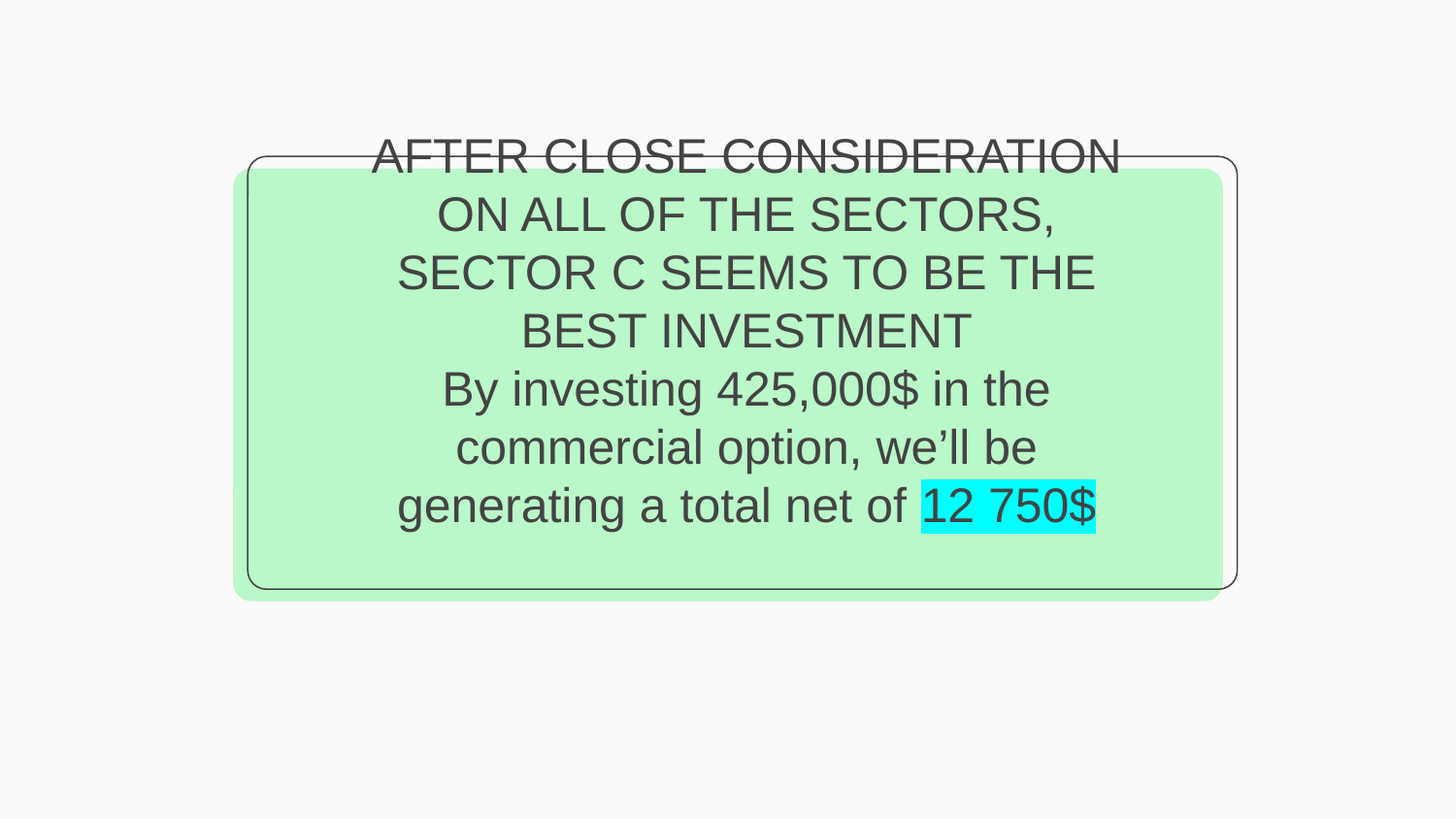

# AFTER CLOSE CONSIDERATION ON ALL OF THE SECTORS, SECTOR C SEEMS TO BE THE BEST INVESTMENT By investing 425,000$ in the commercial option, we’ll be generating a total net of 12 750$